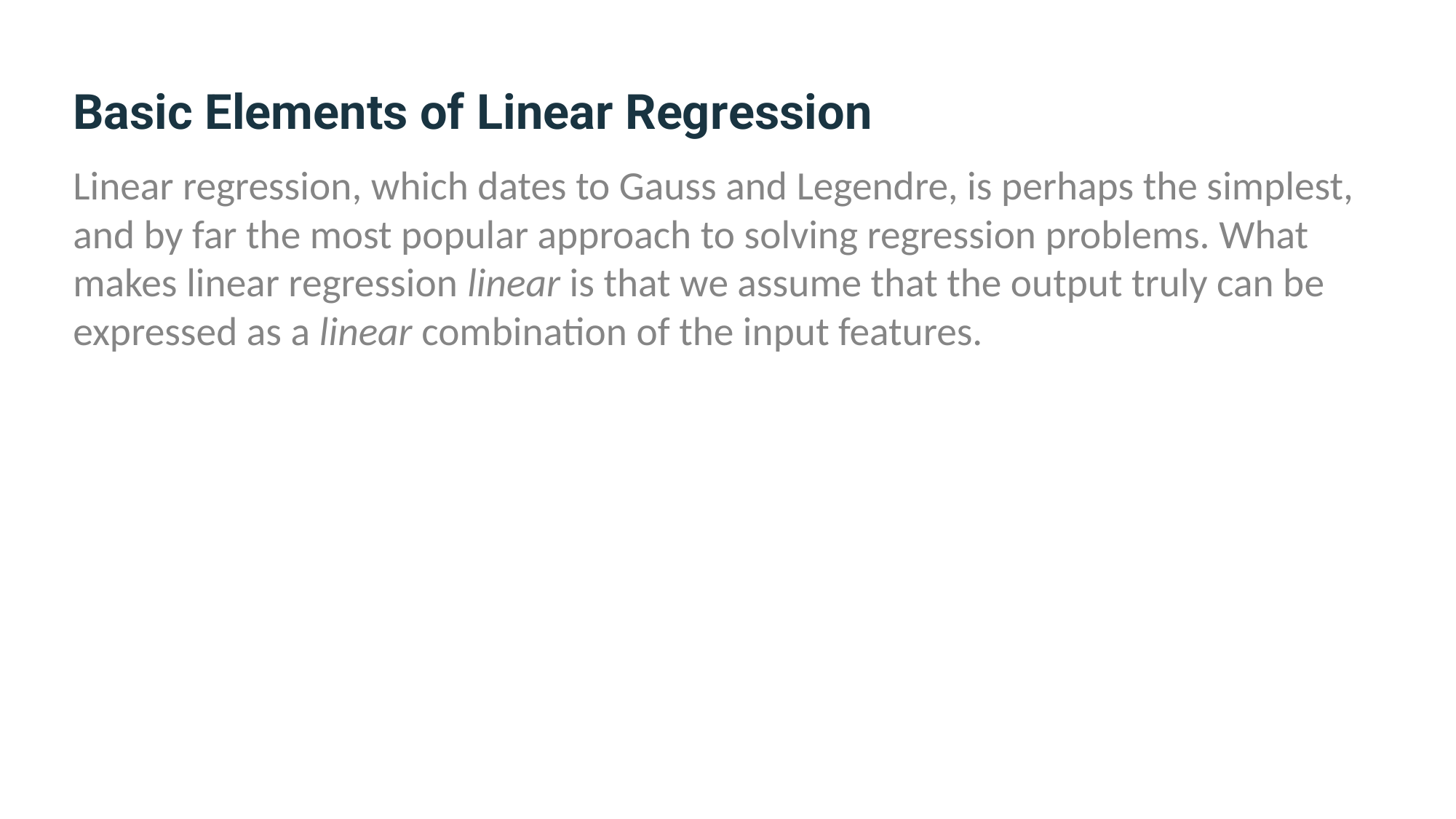

# Basic Elements of Linear Regression

Linear regression, which dates to Gauss and Legendre, is perhaps the simplest, and by far the most popular approach to solving regression problems. What makes linear regression linear is that we assume that the output truly can be expressed as a linear combination of the input features.